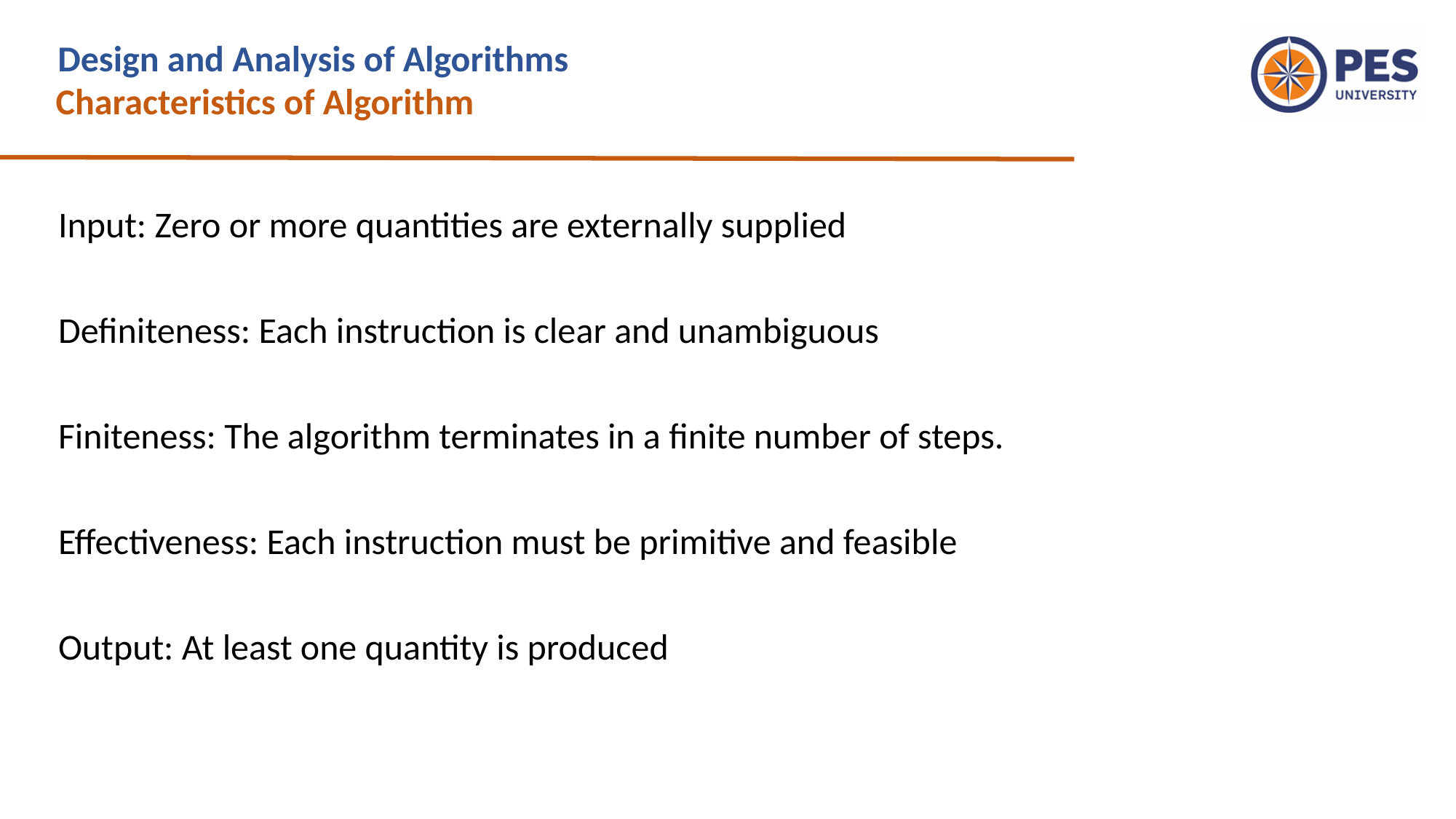

Design and Analysis of Algorithms
 Characteristics of Algorithm
Input: Zero or more quantities are externally supplied

Definiteness: Each instruction is clear and unambiguous

Finiteness: The algorithm terminates in a finite number of steps.

Effectiveness: Each instruction must be primitive and feasible

Output: At least one quantity is produced